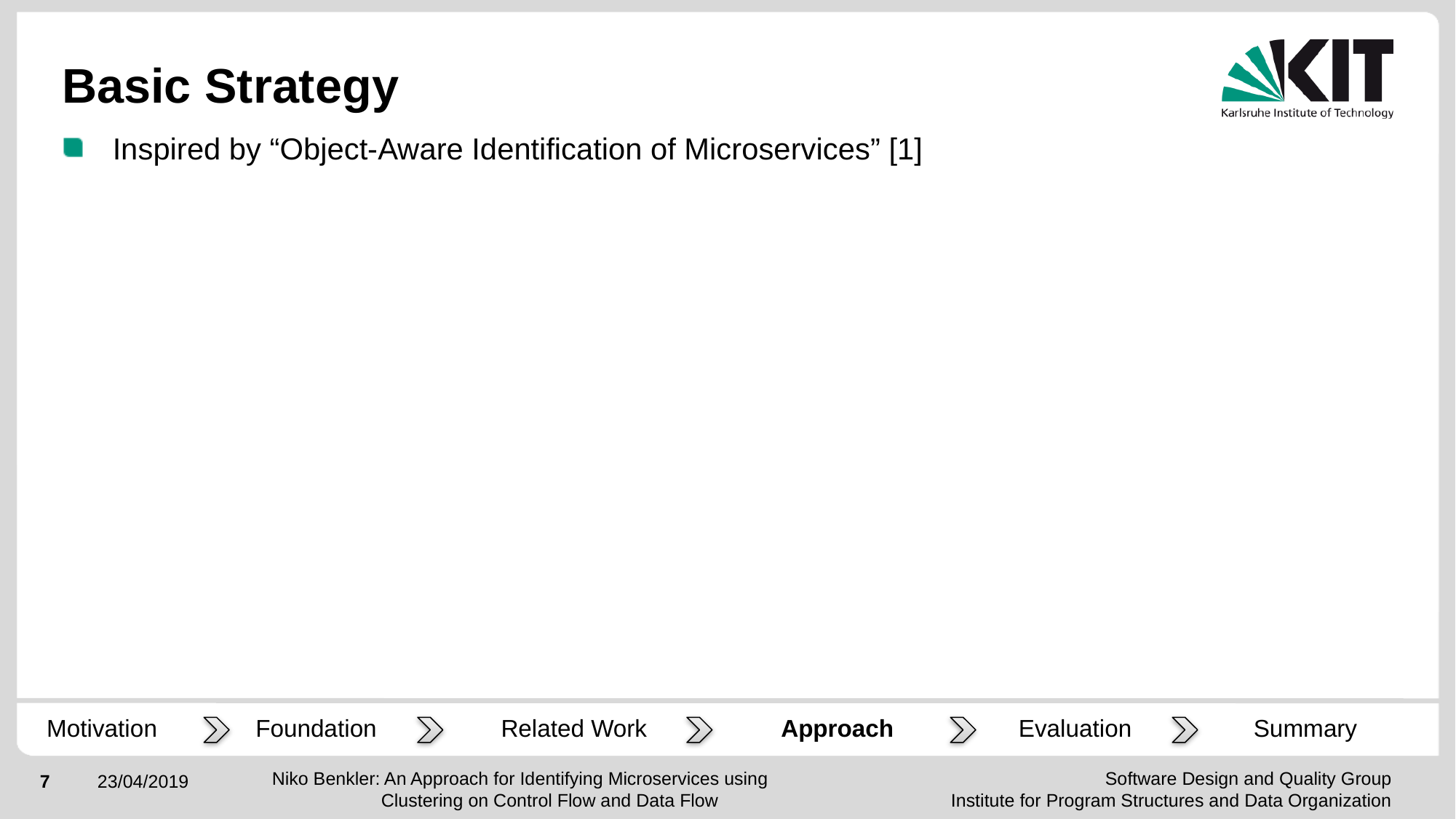

# Basic Strategy
Inspired by “Object-Aware Identification of Microservices” [1]

Motivation
Summary
Foundation
Related Work
Approach
Evaluation